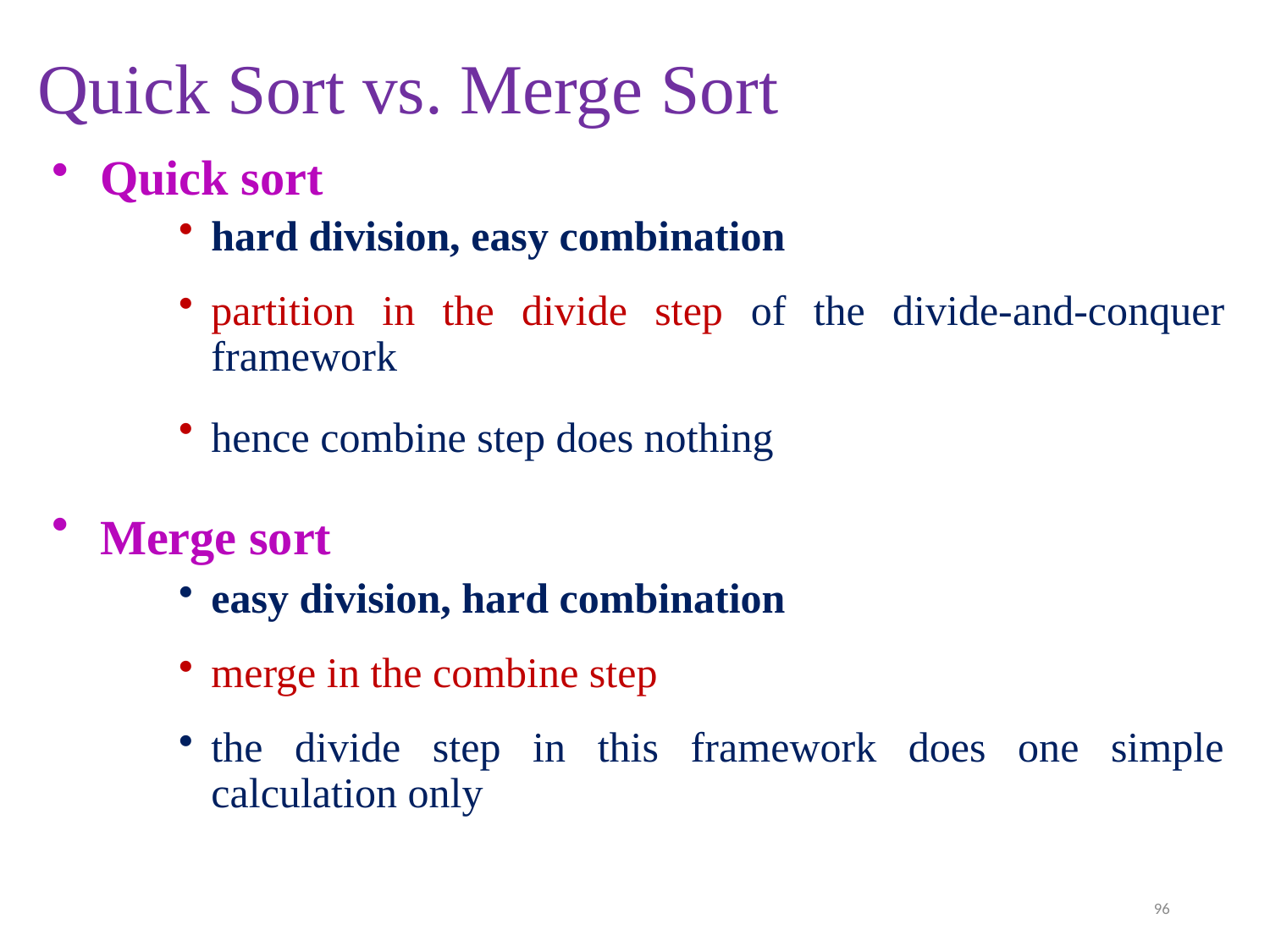

# Quick Sort vs. Merge Sort
Quick sort
hard division, easy combination

partition in the divide step of the divide-and-conquer framework

hence combine step does nothing

Merge sort
easy division, hard combination

merge in the combine step

the divide step in this framework does one simple calculation only

96